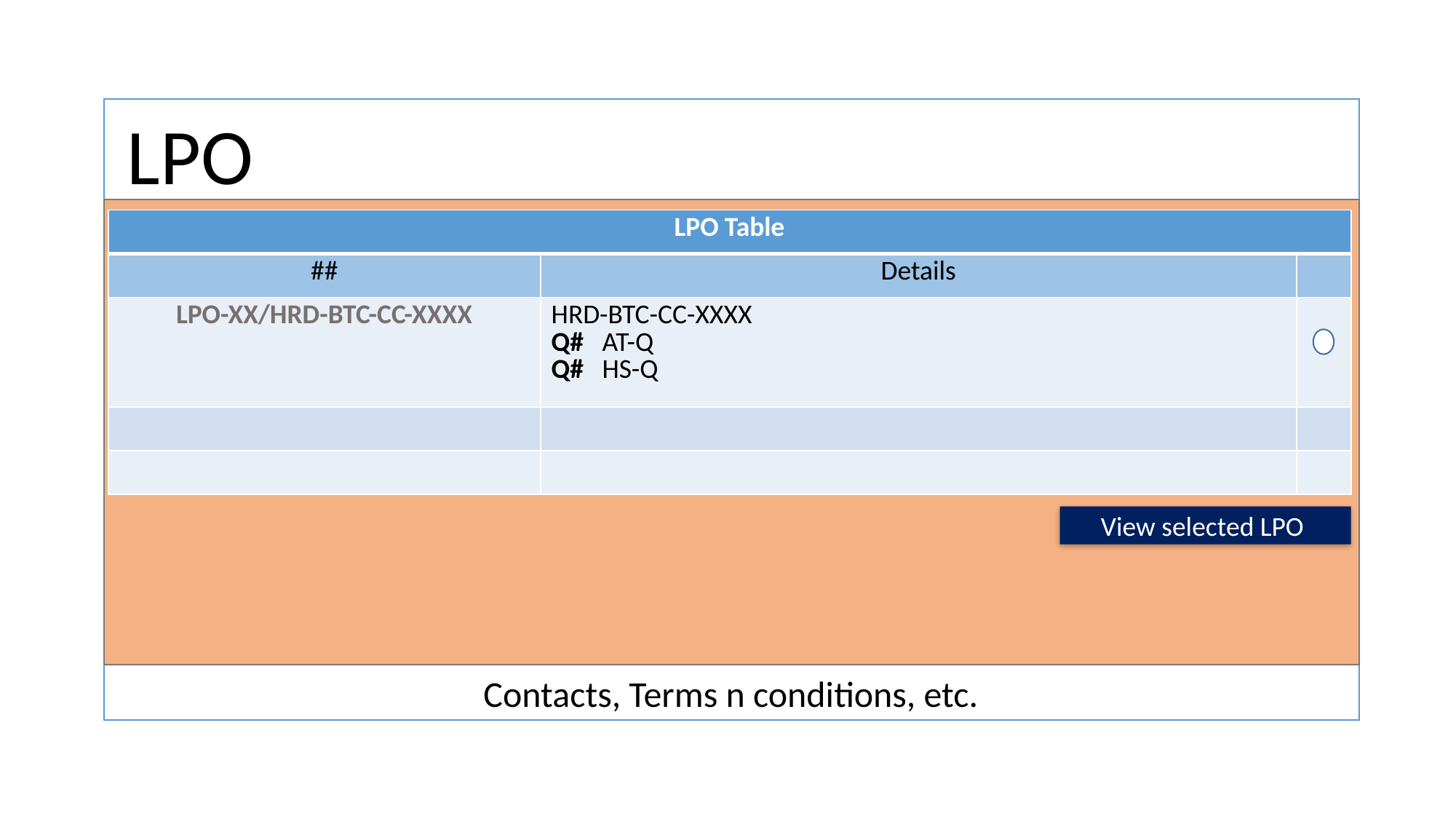

LPO

Contacts, Terms n conditions, etc.
| LPO Table |  |  |
| --- | --- | --- |
| ## | Details |  |
| LPO-XX/HRD-BTC-CC-XXXX | HRD-BTC-CC-XXXX Q# AT-Q Q# HS-Q |  |
|  |  |  |
|  |  |  |

View selected LPO